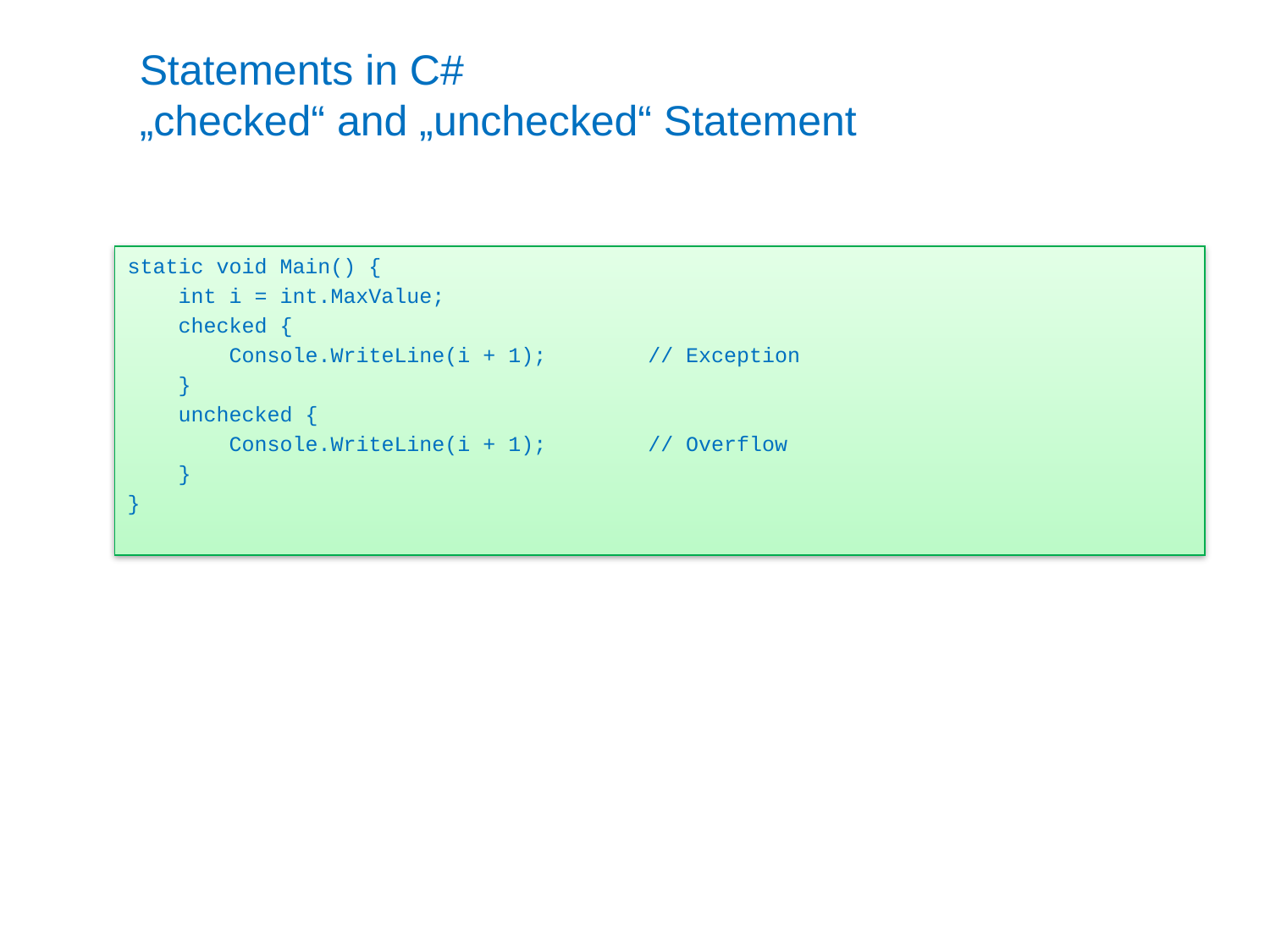

# Statements in C# „checked“ and „unchecked“ Statement
static void Main() {
    int i = int.MaxValue;
    checked {
        Console.WriteLine(i + 1);        // Exception
    }
    unchecked {
        Console.WriteLine(i + 1);        // Overflow
    }
}